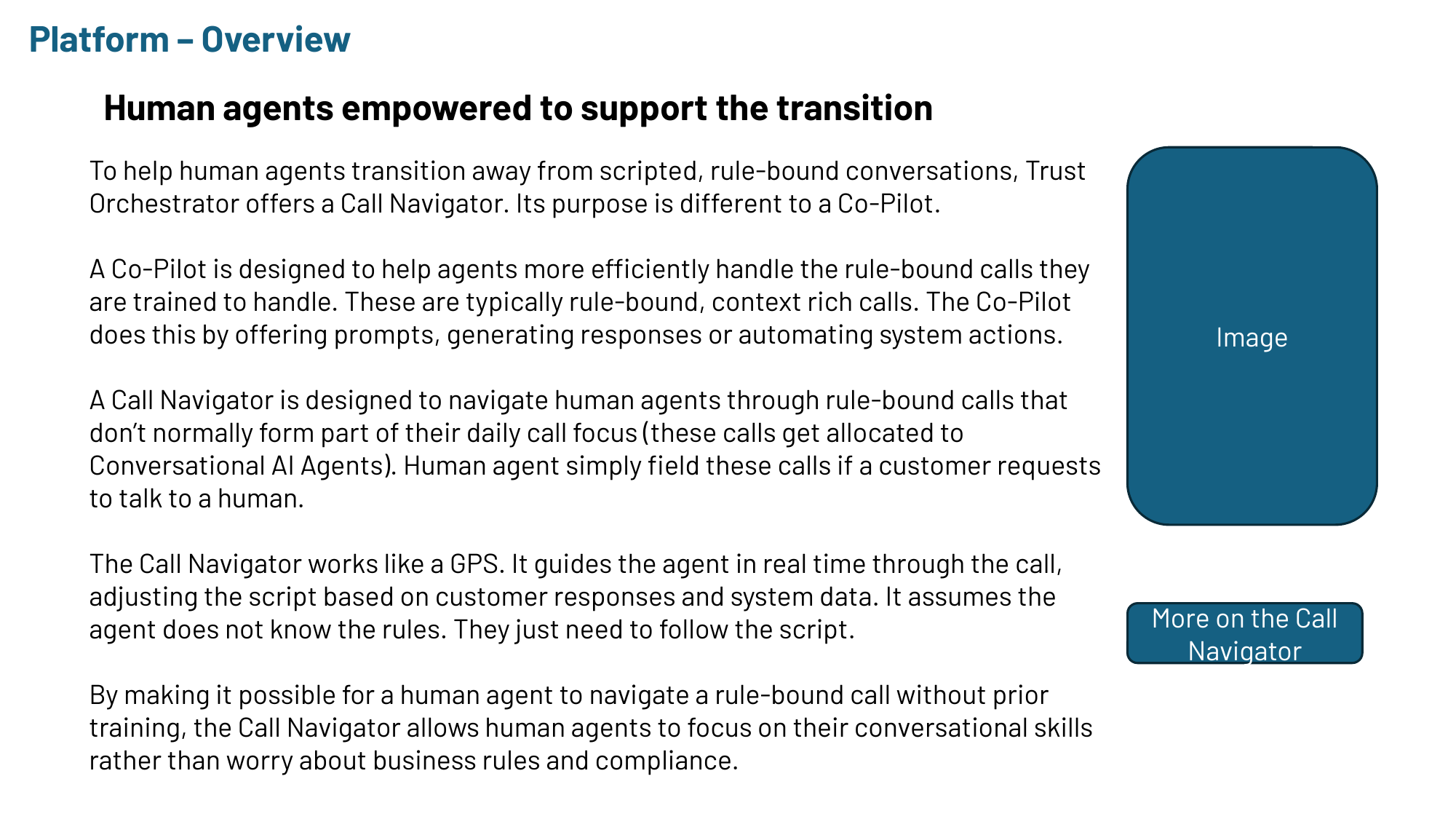

Platform – Overview
Human agents empowered to support the transition
To help human agents transition away from scripted, rule-bound conversations, Trust Orchestrator offers a Call Navigator. Its purpose is different to a Co-Pilot.

A Co-Pilot is designed to help agents more efficiently handle the rule-bound calls they are trained to handle. These are typically rule-bound, context rich calls. The Co-Pilot does this by offering prompts, generating responses or automating system actions.

A Call Navigator is designed to navigate human agents through rule-bound calls that don’t normally form part of their daily call focus (these calls get allocated to Conversational AI Agents). Human agent simply field these calls if a customer requests to talk to a human.

The Call Navigator works like a GPS. It guides the agent in real time through the call, adjusting the script based on customer responses and system data. It assumes the agent does not know the rules. They just need to follow the script.

By making it possible for a human agent to navigate a rule-bound call without prior training, the Call Navigator allows human agents to focus on their conversational skills rather than worry about business rules and compliance.
Image
More on the Call Navigator